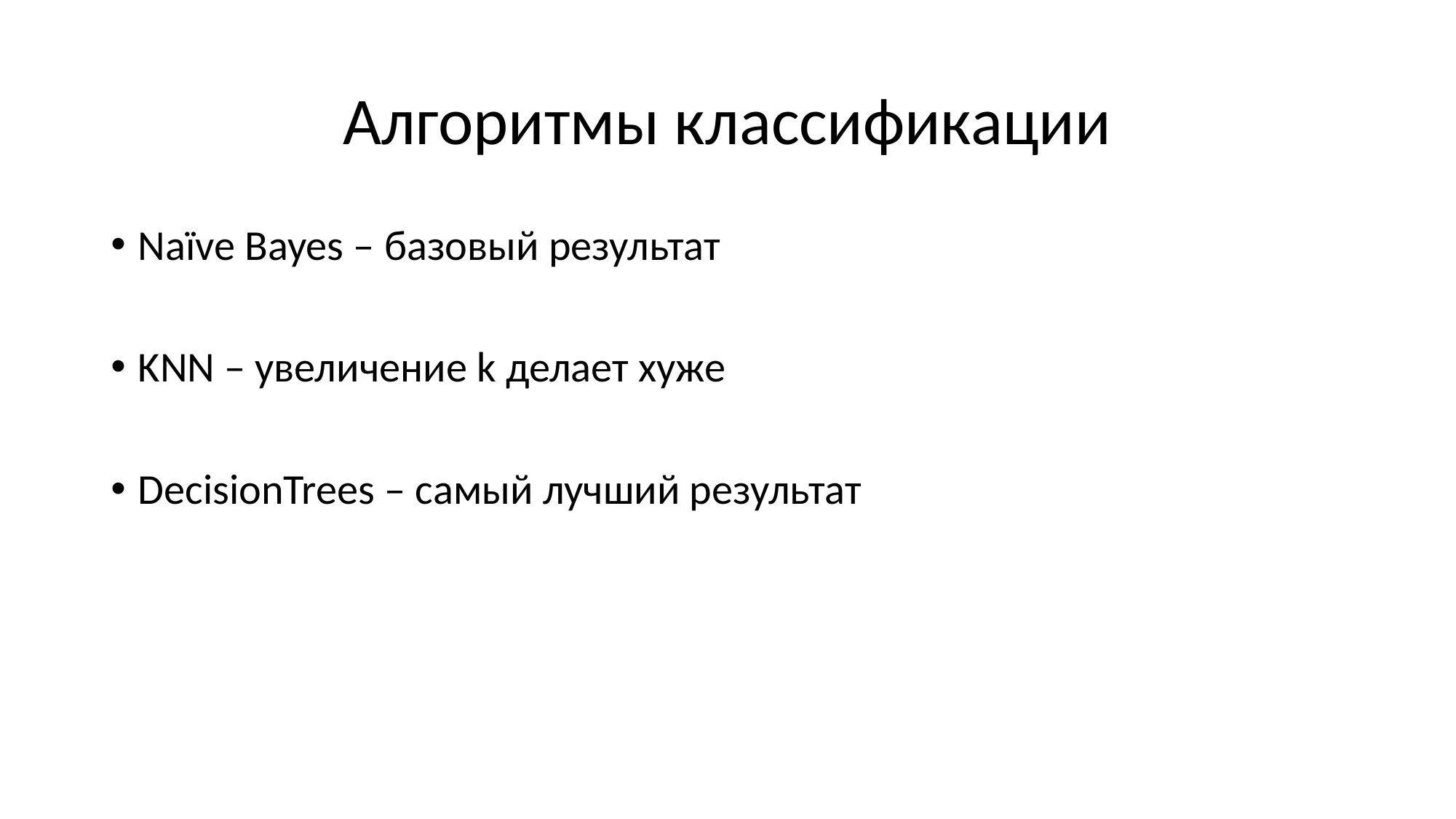

# Алгоритмы классификации
Naïve Bayes – базовый результат

KNN – увеличение k делает хуже

DecisionTrees – самый лучший результат